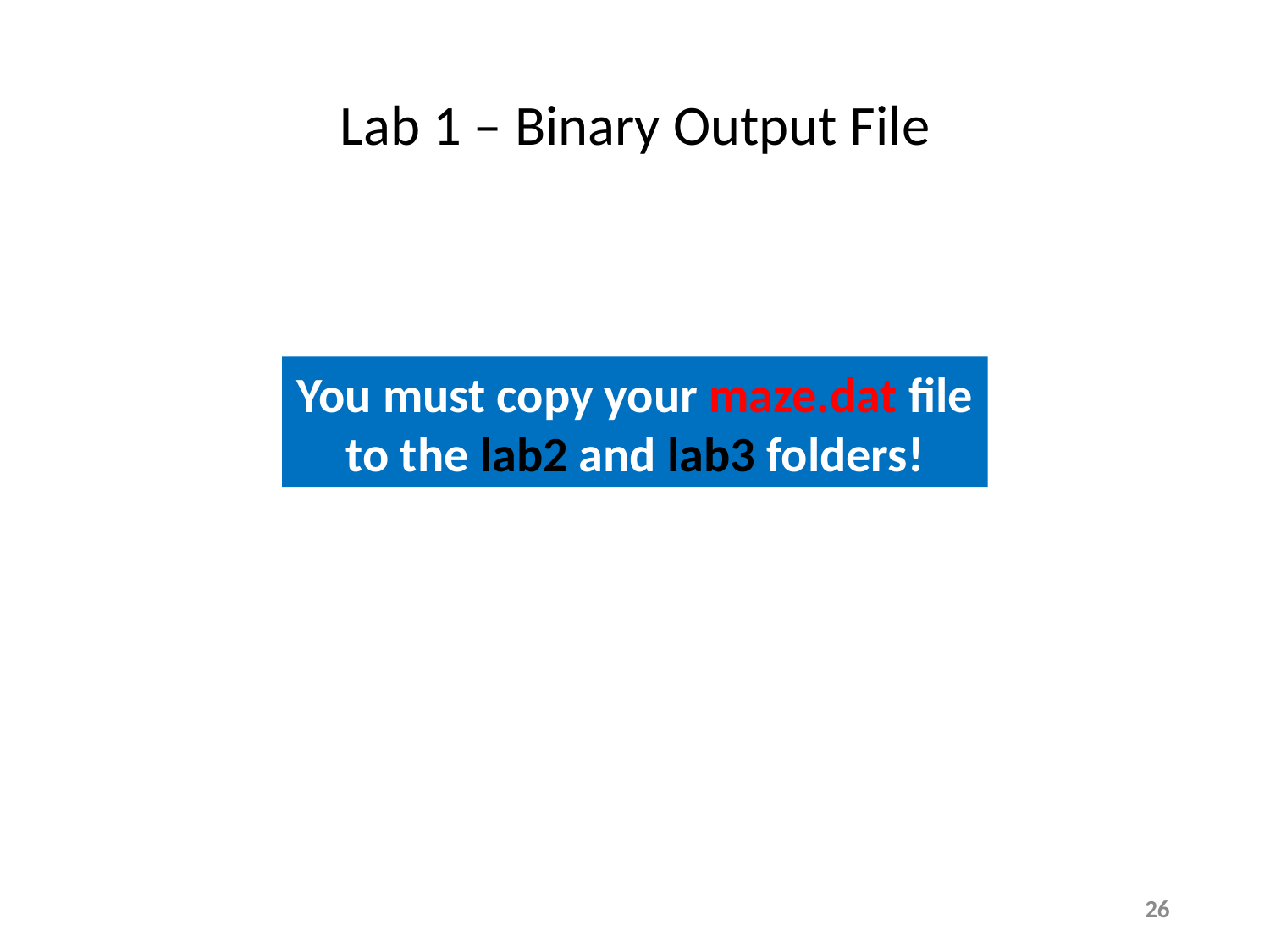

# Lab 1 – Binary Output File
You must copy your maze.dat file to the lab2 and lab3 folders!
26